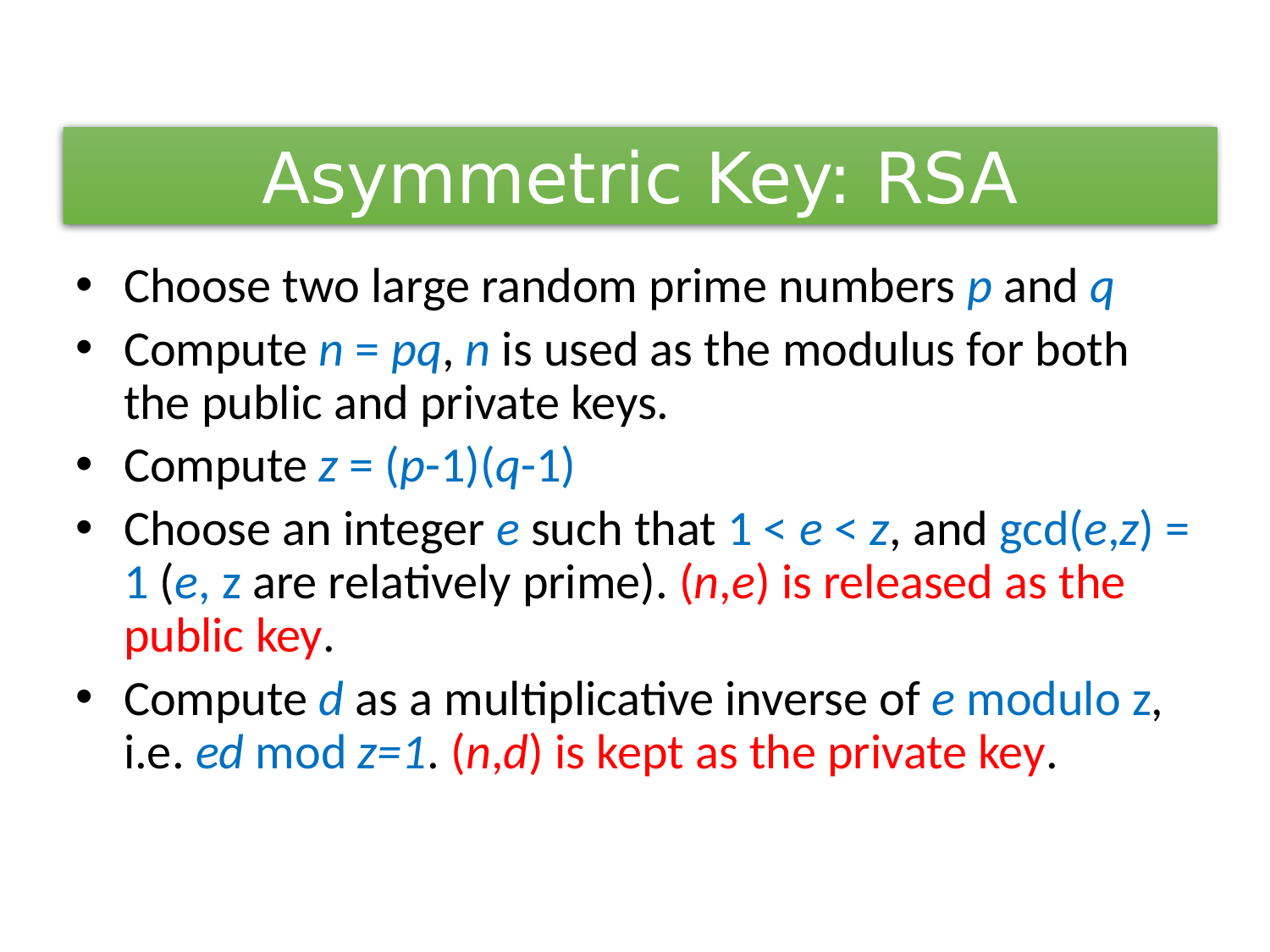

Asymmetric Key: RSA
Choose two large random prime numbers p and q
Compute n = pq, n is used as the modulus for both the public and private keys.
Compute z = (p-1)(q-1)
Choose an integer e such that 1 < e < z, and gcd(e,z) = 1 (e, z are relatively prime). (n,e) is released as the public key.
Compute d as a multiplicative inverse of e modulo z, i.e. ed mod z=1. (n,d) is kept as the private key.